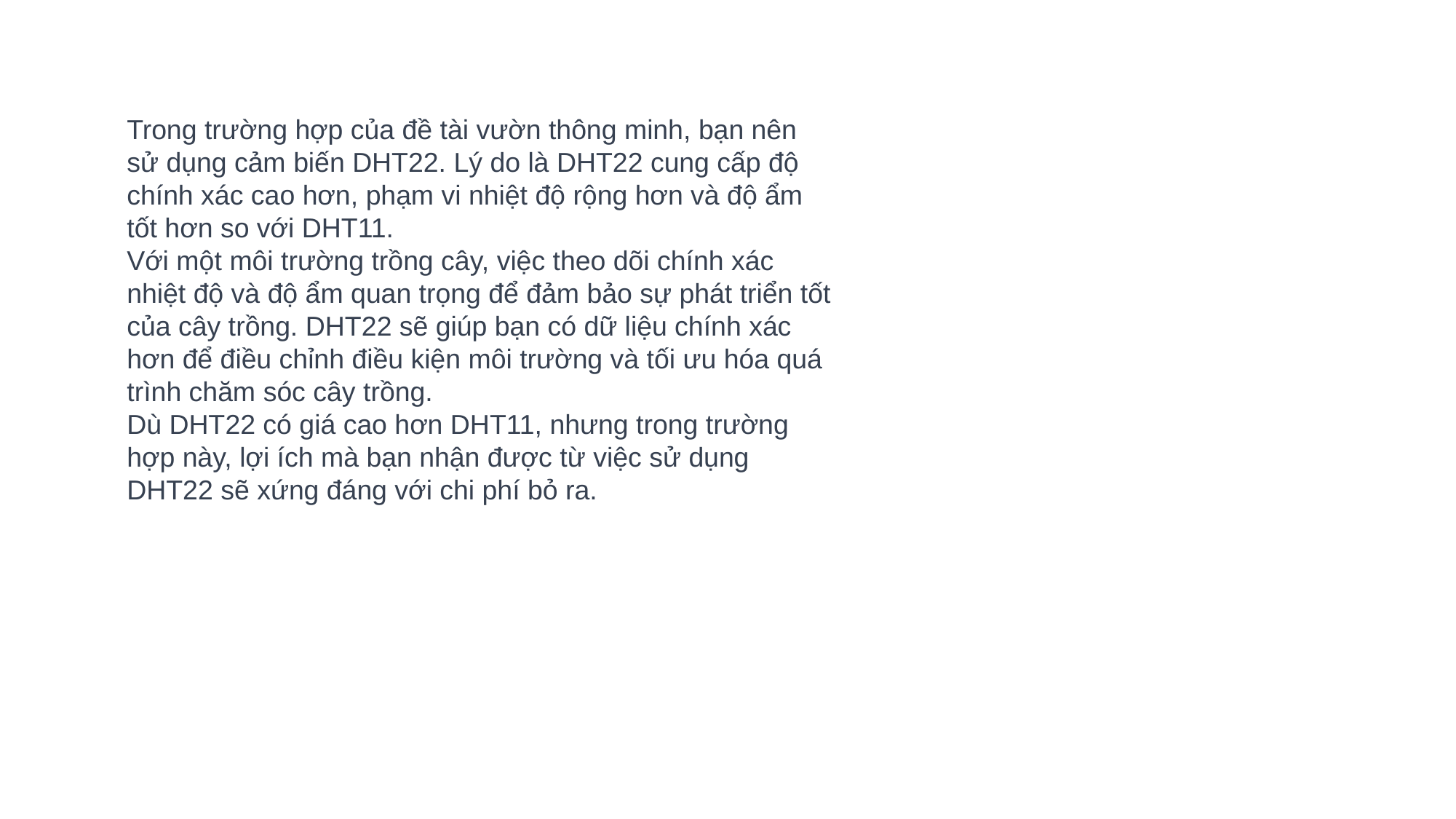

Trong trường hợp của đề tài vườn thông minh, bạn nên sử dụng cảm biến DHT22. Lý do là DHT22 cung cấp độ chính xác cao hơn, phạm vi nhiệt độ rộng hơn và độ ẩm tốt hơn so với DHT11.
Với một môi trường trồng cây, việc theo dõi chính xác nhiệt độ và độ ẩm quan trọng để đảm bảo sự phát triển tốt của cây trồng. DHT22 sẽ giúp bạn có dữ liệu chính xác hơn để điều chỉnh điều kiện môi trường và tối ưu hóa quá trình chăm sóc cây trồng.
Dù DHT22 có giá cao hơn DHT11, nhưng trong trường hợp này, lợi ích mà bạn nhận được từ việc sử dụng DHT22 sẽ xứng đáng với chi phí bỏ ra.